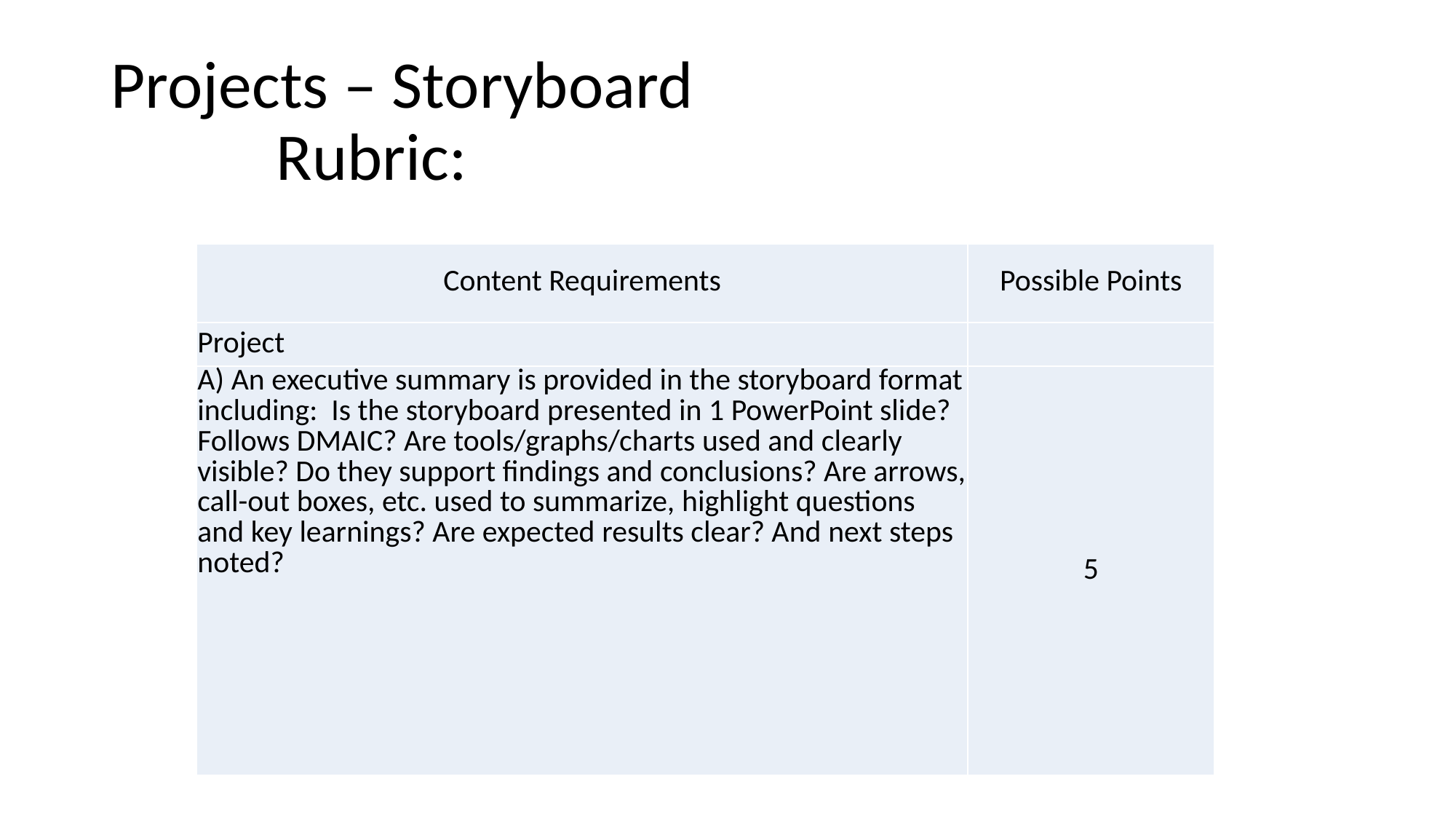

# Projects – Storyboard Rubric:
| Content Requirements | Possible Points |
| --- | --- |
| Project |  |
| A) An executive summary is provided in the storyboard format including: Is the storyboard presented in 1 PowerPoint slide? Follows DMAIC? Are tools/graphs/charts used and clearly visible? Do they support findings and conclusions? Are arrows, call-out boxes, etc. used to summarize, highlight questions and key learnings? Are expected results clear? And next steps noted? | 5 |